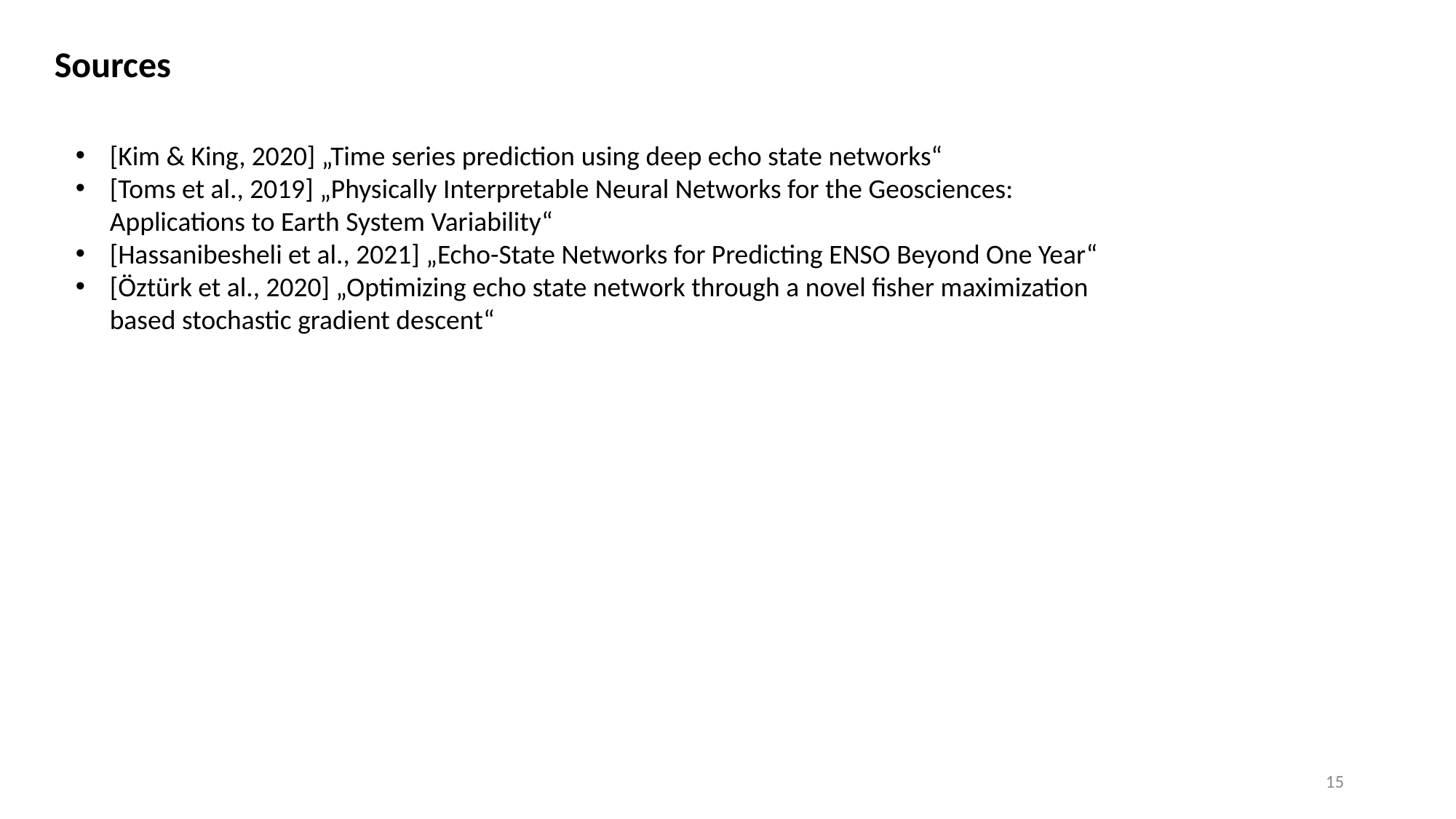

Sources
[Kim & King, 2020] „Time series prediction using deep echo state networks“
[Toms et al., 2019] „Physically Interpretable Neural Networks for the Geosciences: Applications to Earth System Variability“
[Hassanibesheli et al., 2021] „Echo-State Networks for Predicting ENSO Beyond One Year“
[Öztürk et al., 2020] „Optimizing echo state network through a novel fisher maximization based stochastic gradient descent“

15